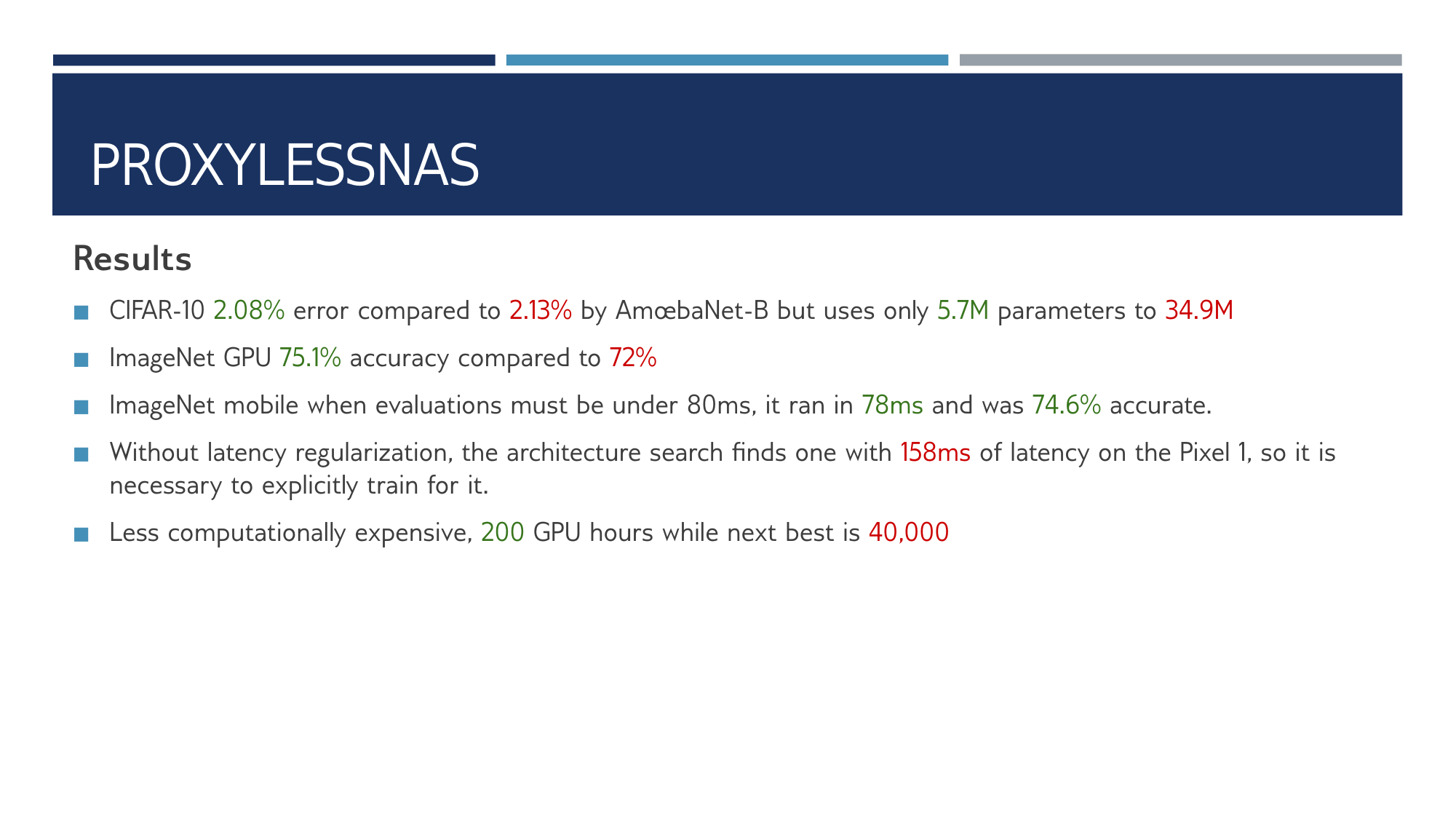

PROXYLESSNAS
Results
CIFAR-10 2.08% error compared to 2.13% by AmoebaNet-B but uses only 5.7M parameters to 34.9M
ImageNet GPU 75.1% accuracy compared to 72%
ImageNet mobile when evaluations must be under 80ms, it ran in 78ms and was 74.6% accurate.
Without latency regularization, the architecture search finds one with 158ms of latency on the Pixel 1, so it is necessary to explicitly train for it.
Less computationally expensive, 200 GPU hours while next best is 40,000